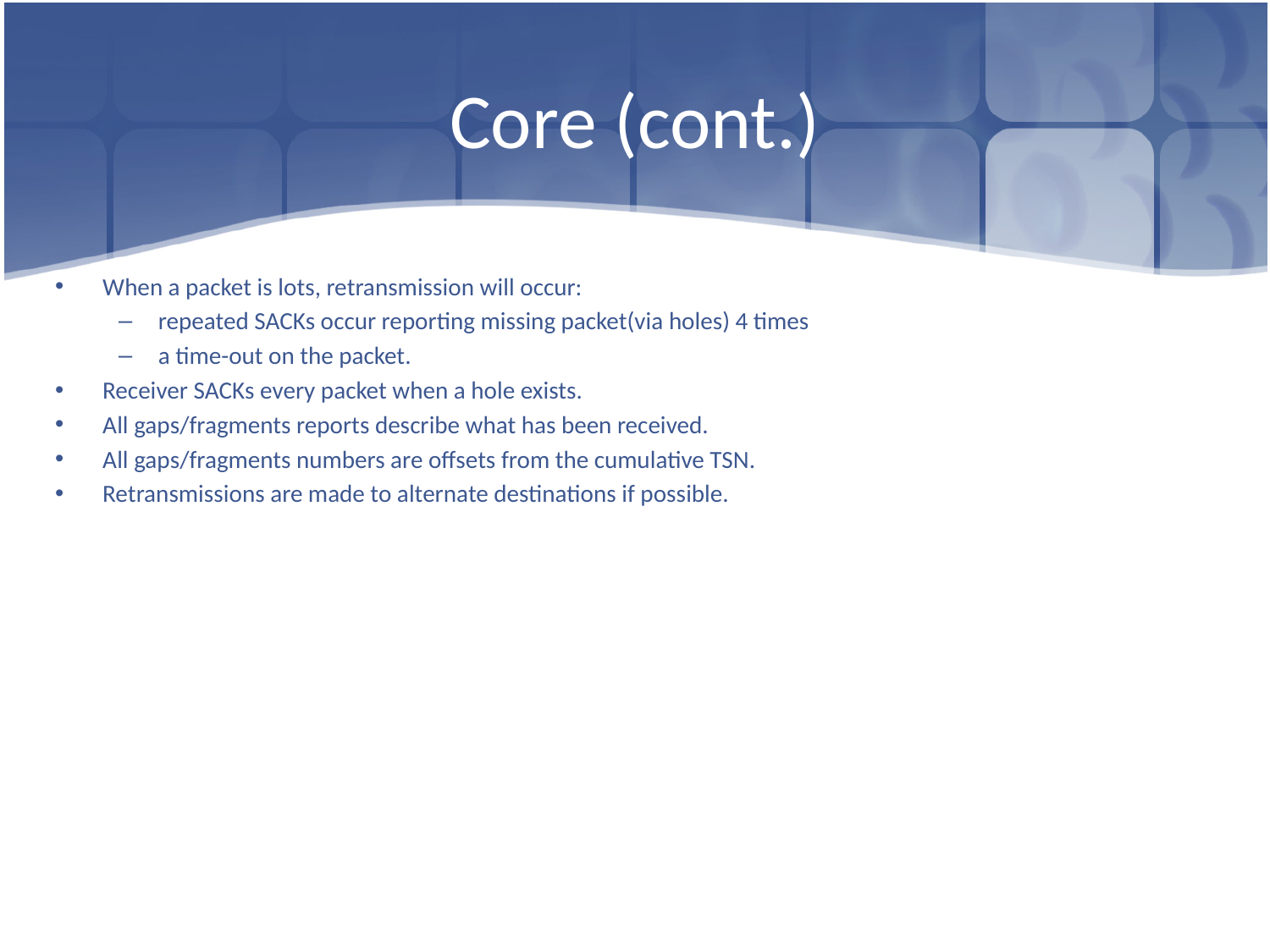

# Core (cont.)
When a packet is lots, retransmission will occur:
repeated SACKs occur reporting missing packet(via holes) 4 times
a time-out on the packet.
Receiver SACKs every packet when a hole exists.
All gaps/fragments reports describe what has been received.
All gaps/fragments numbers are offsets from the cumulative TSN.
Retransmissions are made to alternate destinations if possible.